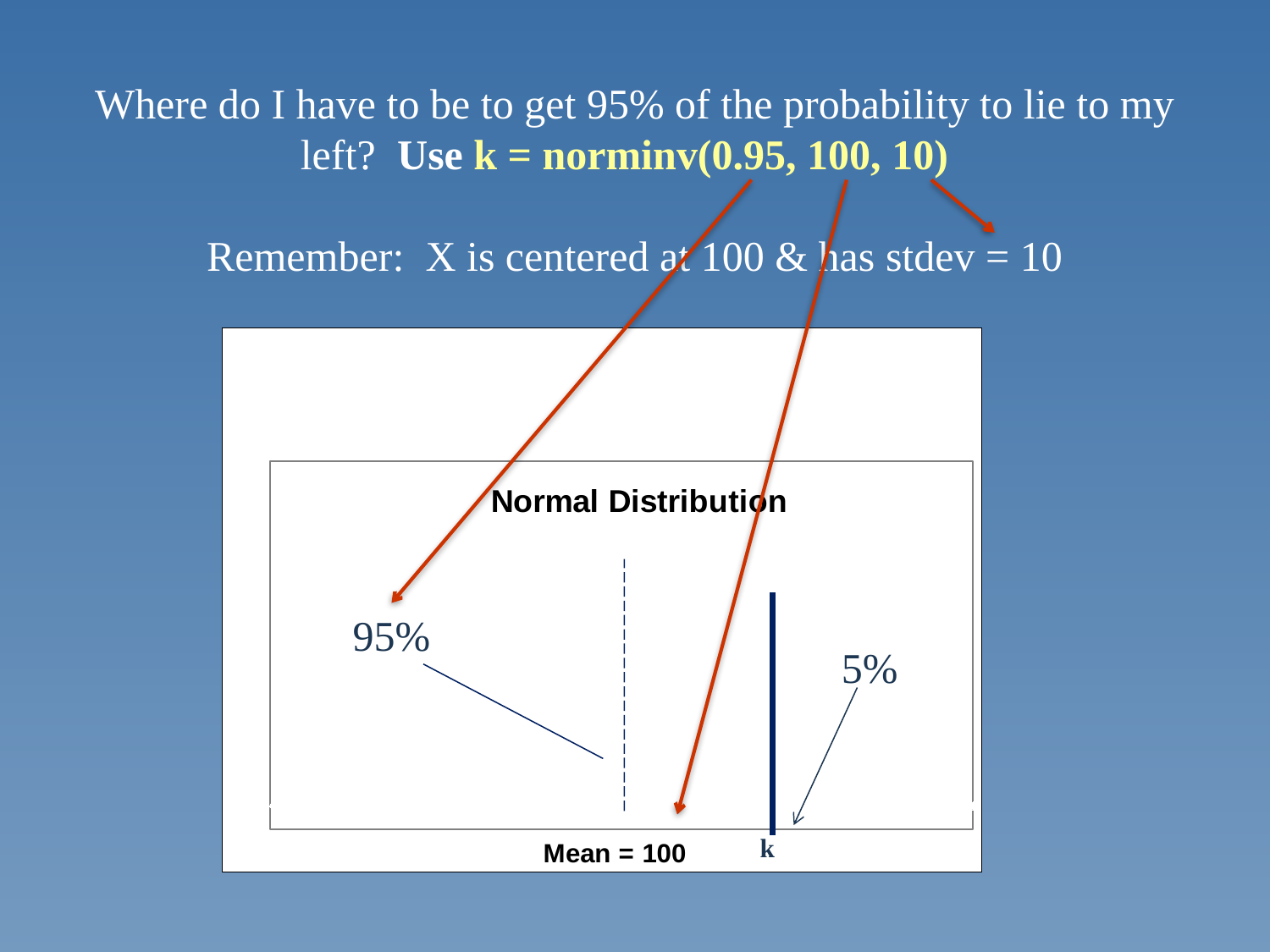

# Where do I have to be to get 95% of the probability to lie to my left?  Use k = norminv(0.95, 100, 10) Remember:  X is centered at 100 & has stdev = 10

### Chart: Normal Distribution

| Category |  |
|---|---|
95%
5%5%
k